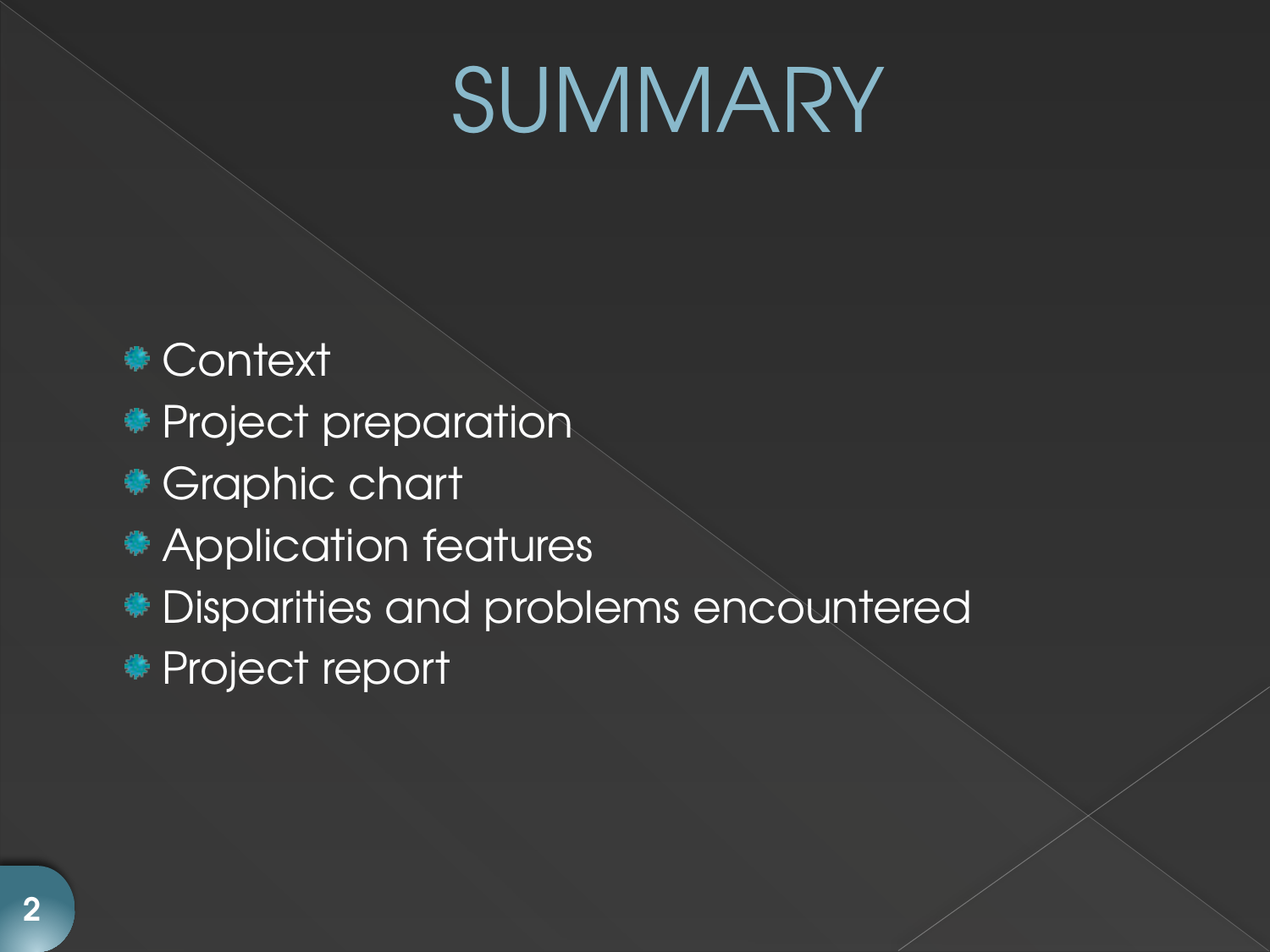

# SUMMARY
 Context
 Project preparation
 Graphic chart
 Application features
 Disparities and problems encountered
 Project report

2